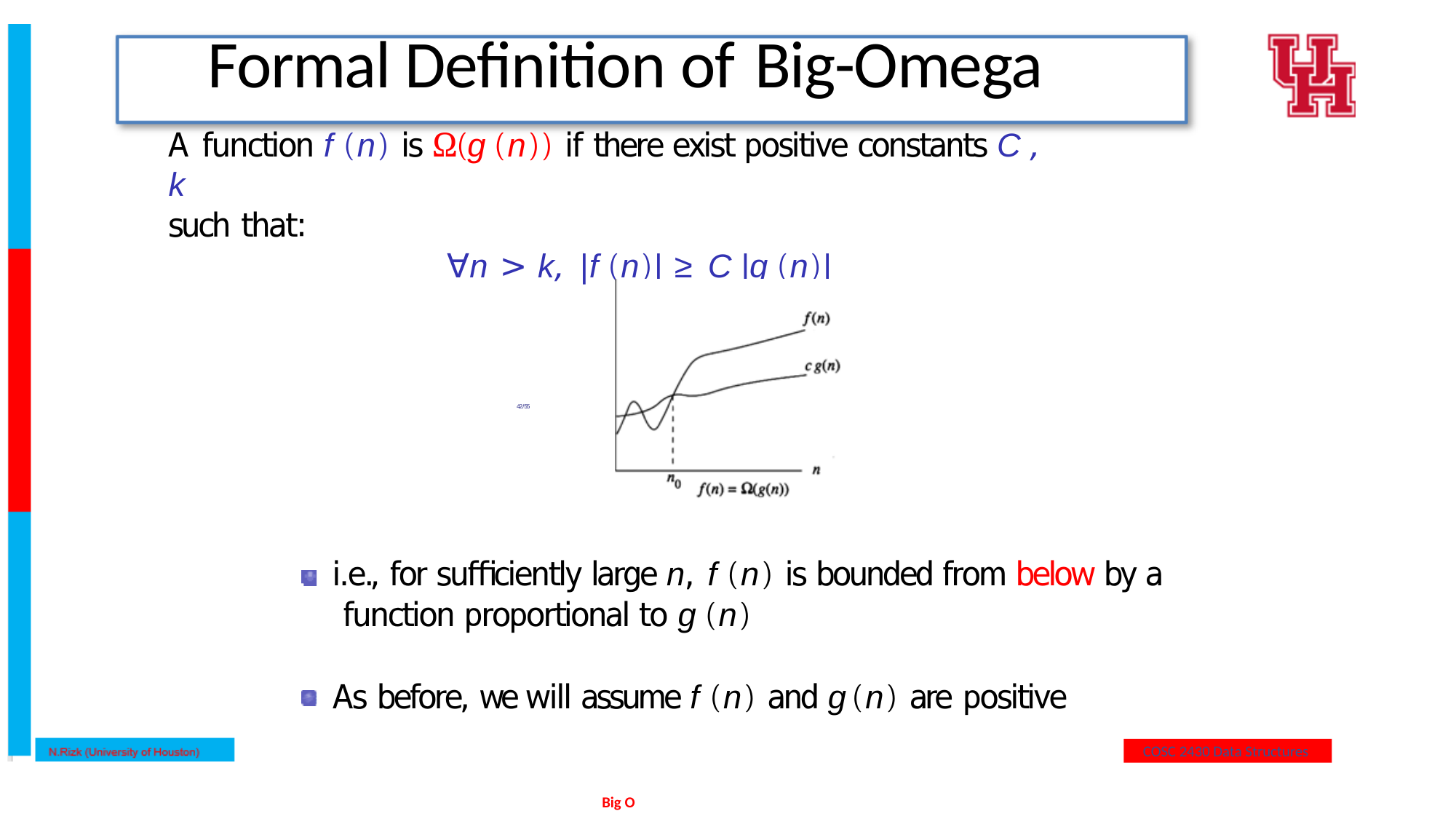

# Formal Definition of Big-Omega
A function f (n) is Ω(g (n)) if there exist positive constants C , k
such that:
∀n > k, |f (n)| ≥ C |g (n)|

42/55
i.e., for sufficiently large n, f (n) is bounded from below by a  function proportional to g (n)

As before, we will assume f (n) and g (n) are positive